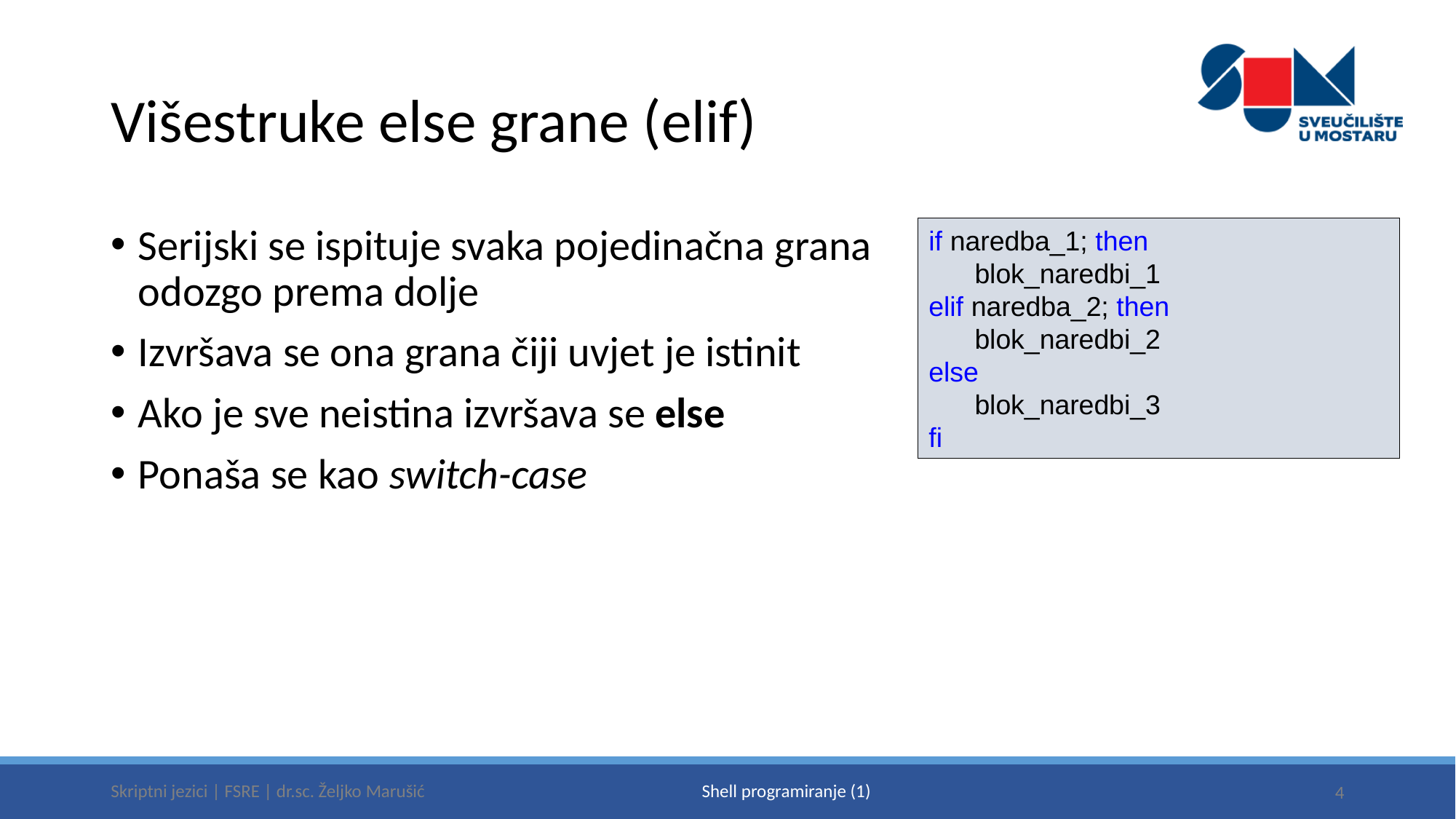

# Višestruke else grane (elif)
Serijski se ispituje svaka pojedinačna grana odozgo prema dolje
Izvršava se ona grana čiji uvjet je istinit
Ako je sve neistina izvršava se else
Ponaša se kao switch-case
if naredba_1; then
      blok_naredbi_1
elif naredba_2; then
      blok_naredbi_2
else
      blok_naredbi_3
fi
Skriptni jezici | FSRE | dr.sc. Željko Marušić
4